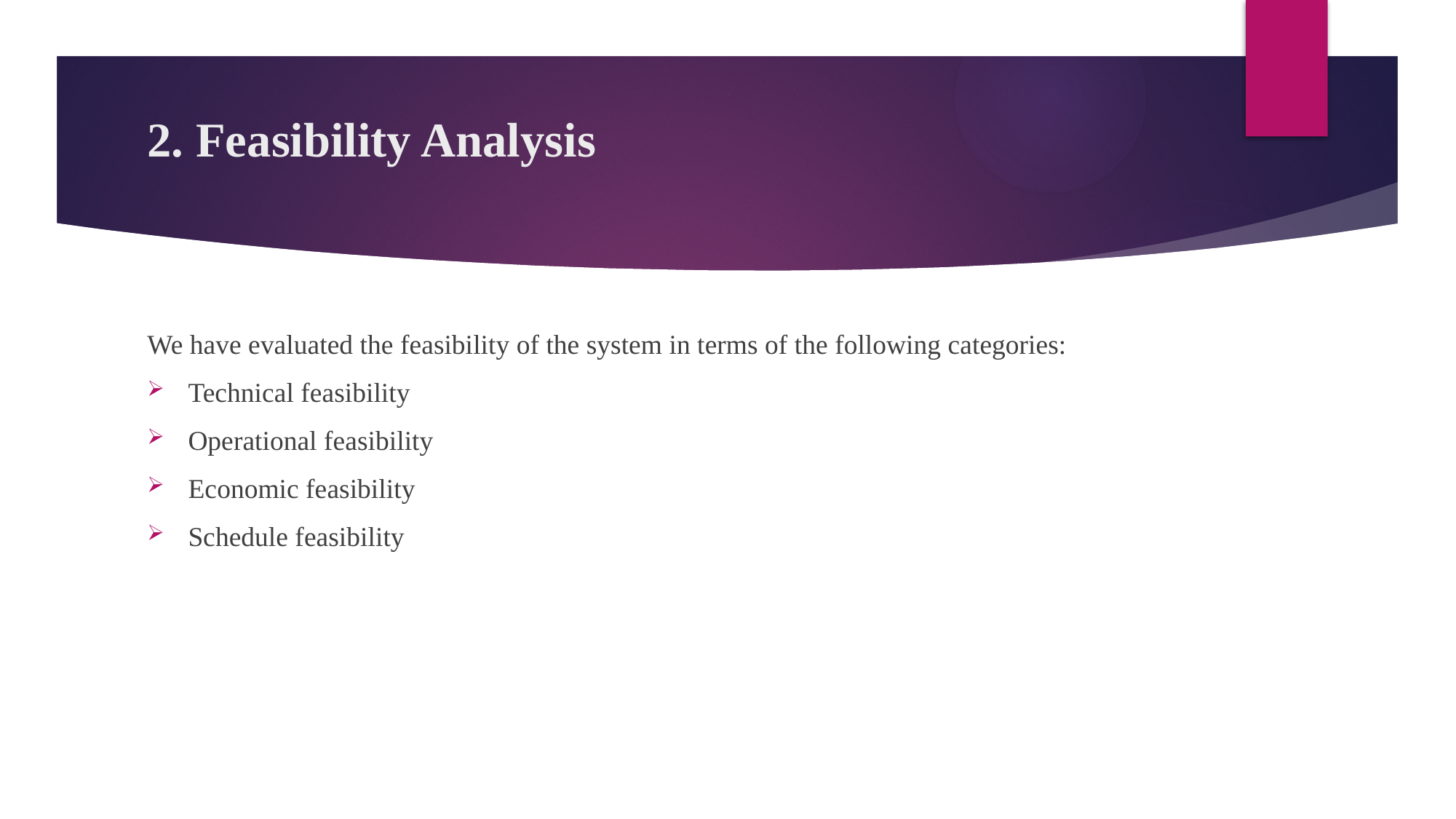

# 2. Feasibility Analysis
We have evaluated the feasibility of the system in terms of the following categories:
Technical feasibility
Operational feasibility
Economic feasibility
Schedule feasibility